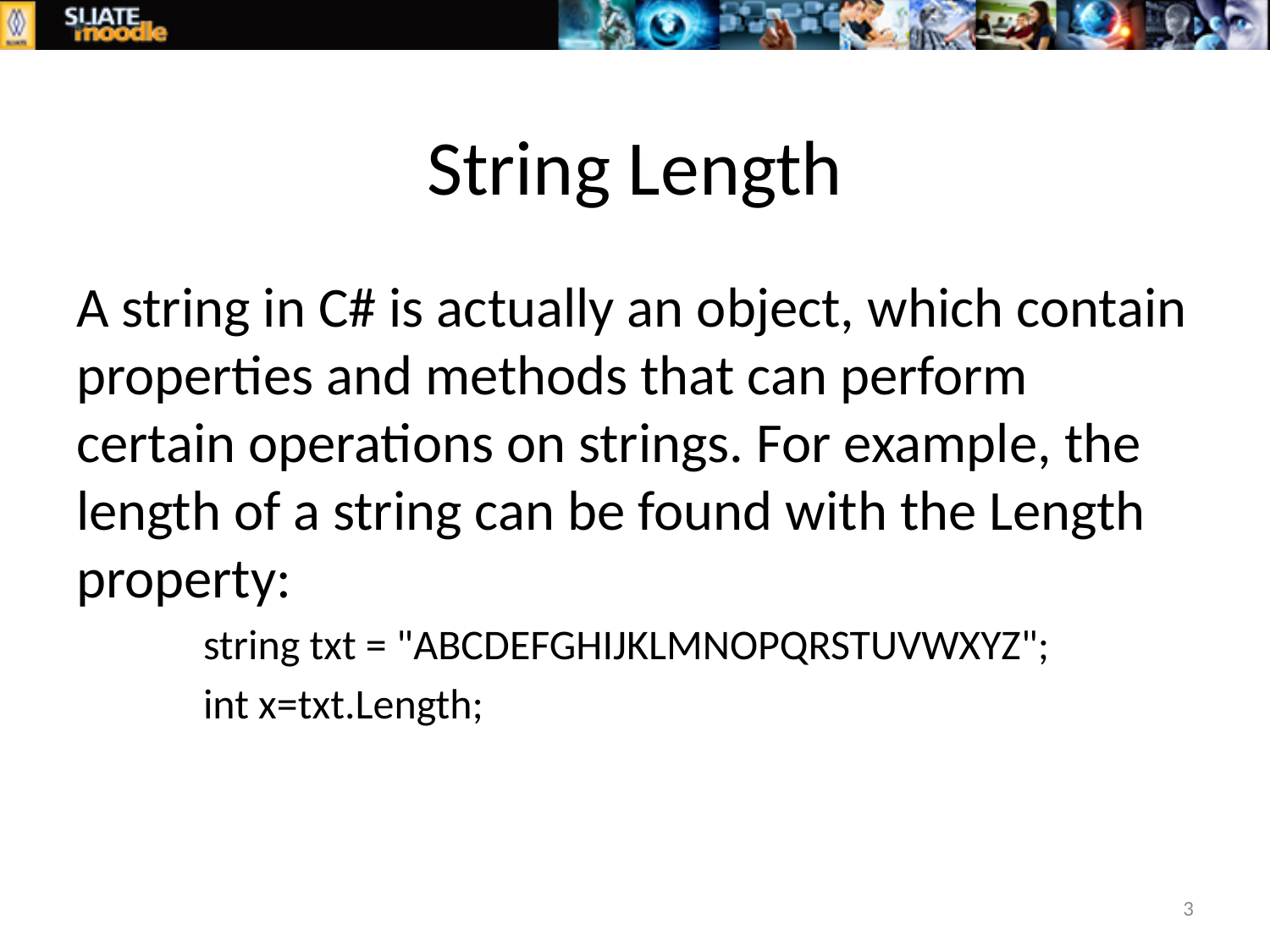

# String Length
A string in C# is actually an object, which contain properties and methods that can perform certain operations on strings. For example, the length of a string can be found with the Length property:
	string txt = "ABCDEFGHIJKLMNOPQRSTUVWXYZ";
	int x=txt.Length;
3